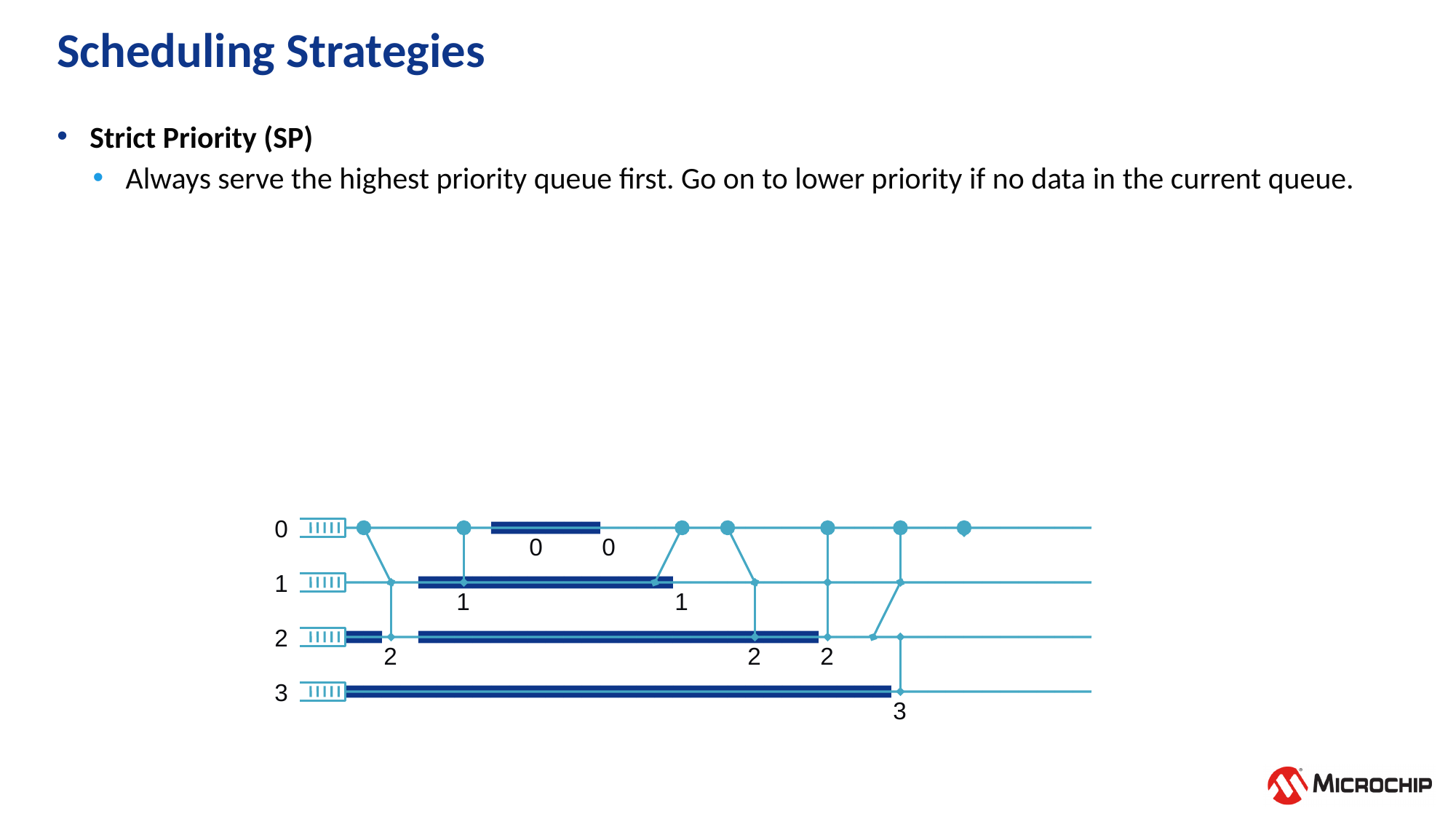

# Scheduling Strategies
Strict Priority (SP)
Always serve the highest priority queue first. Go on to lower priority if no data in the current queue.
0

0
0
0
0
0
0
0
0
0
0

1

1
1
1
1
1
1
1
1
1
1

2

2
2
2
2
2
2
2
2
2
2

3

3
3
3
3
3
3
3
3
3
3